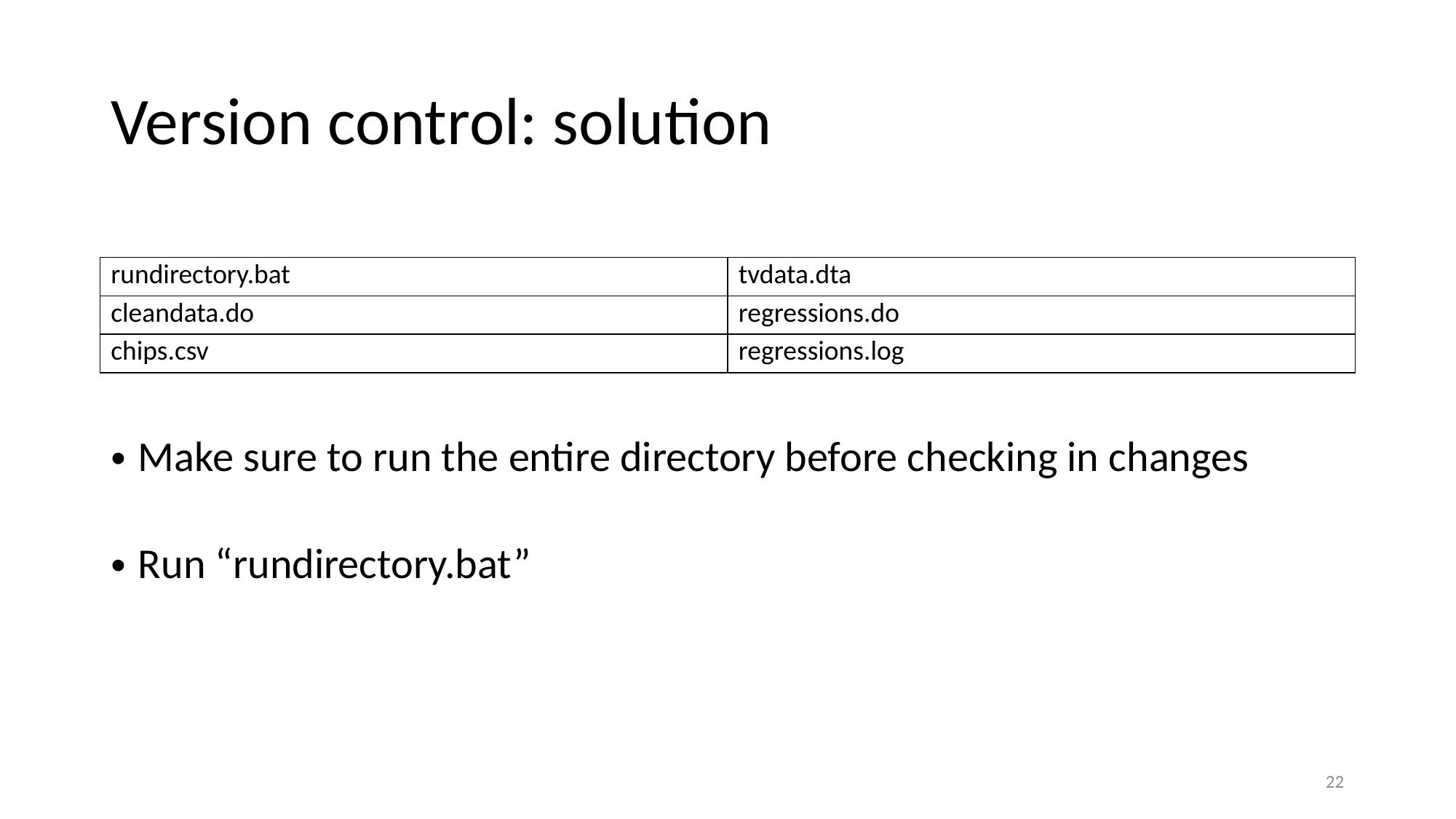

# Version control: solution

Make sure to run the entire directory before checking in changes

Run “rundirectory.bat”
| rundirectory.bat | tvdata.dta |
| --- | --- |
| cleandata.do | regressions.do |
| chips.csv | regressions.log |
22